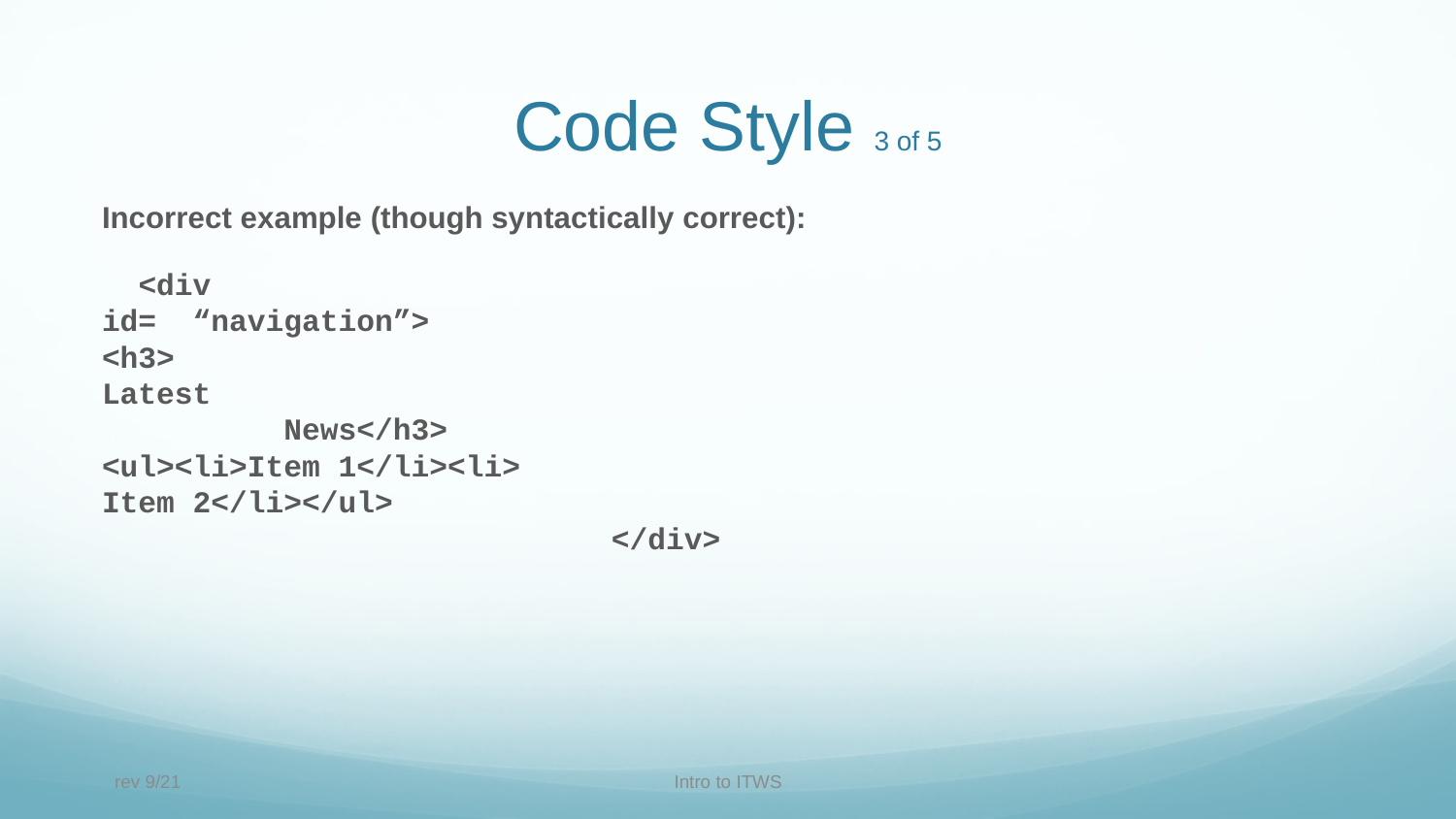

# Code Style 3 of 5
Incorrect example (though syntactically correct):
  <div
id=  “navigation”>
<h3>
Latest
          News</h3>
<ul><li>Item 1</li><li>
Item 2</li></ul>
                            </div>
rev 9/21
Intro to ITWS